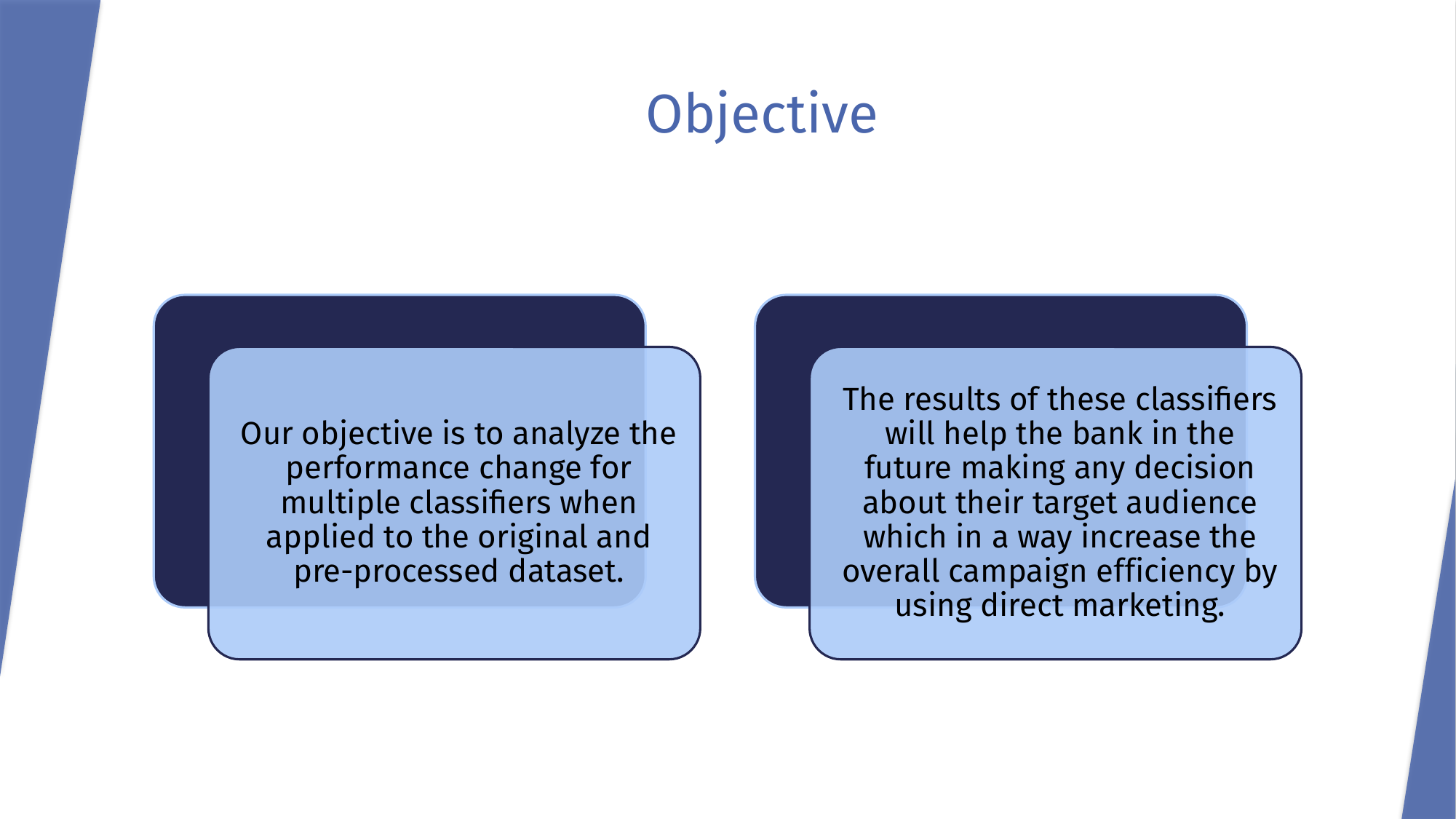

# Objective
Our objective is to analyze the performance change for multiple classifiers when applied to the original and pre-processed dataset.
The results of these classifiers will help the bank in the future making any decision about their target audience which in a way increase the overall campaign eﬀiciency by using direct marketing.